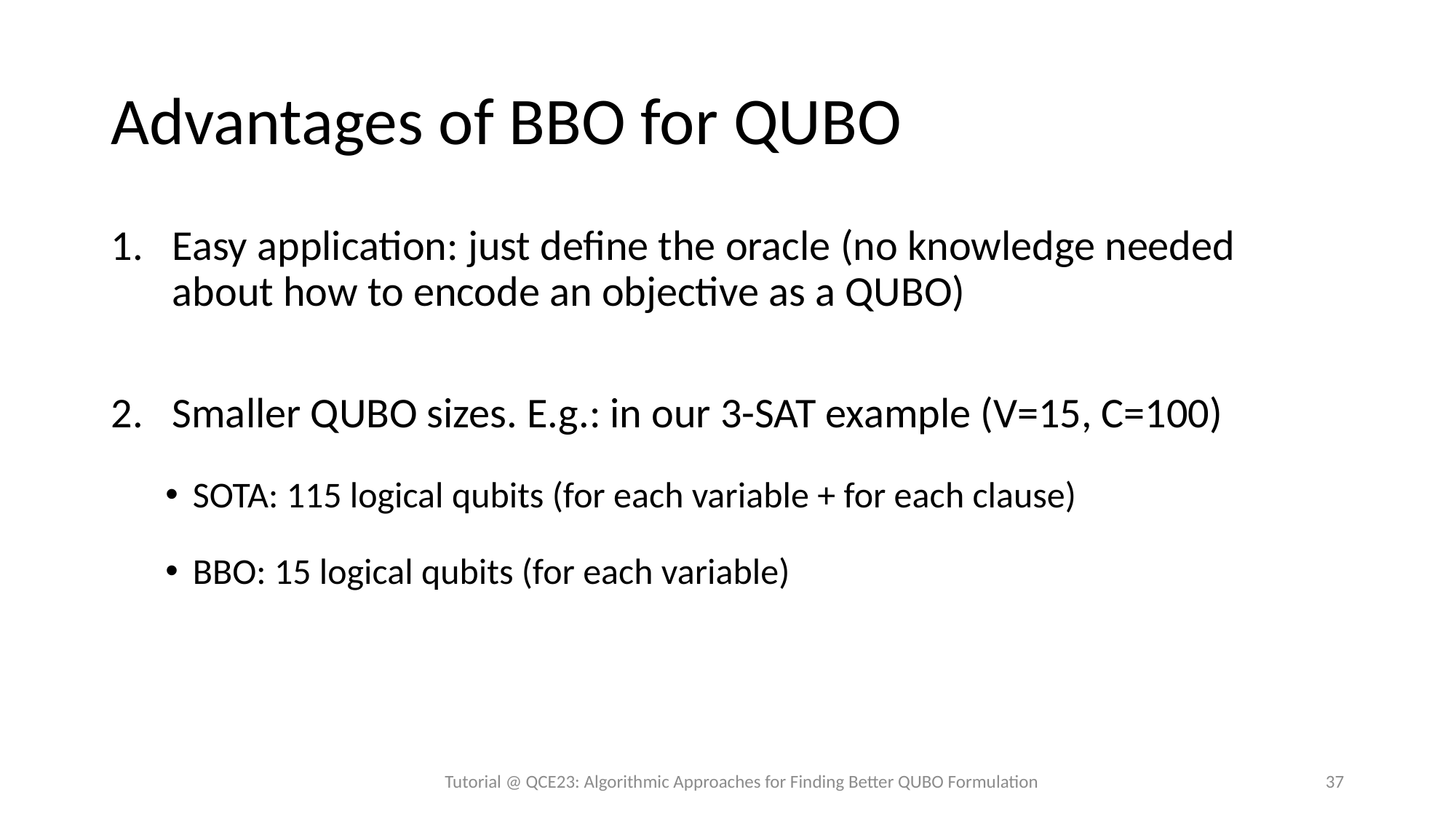

# Advantages of BBO for QUBO
Easy application: just define the oracle (no knowledge needed about how to encode an objective as a QUBO)

Smaller QUBO sizes. E.g.: in our 3-SAT example (V=15, C=100)

SOTA: 115 logical qubits (for each variable + for each clause)

BBO: 15 logical qubits (for each variable)
Tutorial @ QCE23: Algorithmic Approaches for Finding Better QUBO Formulation
37